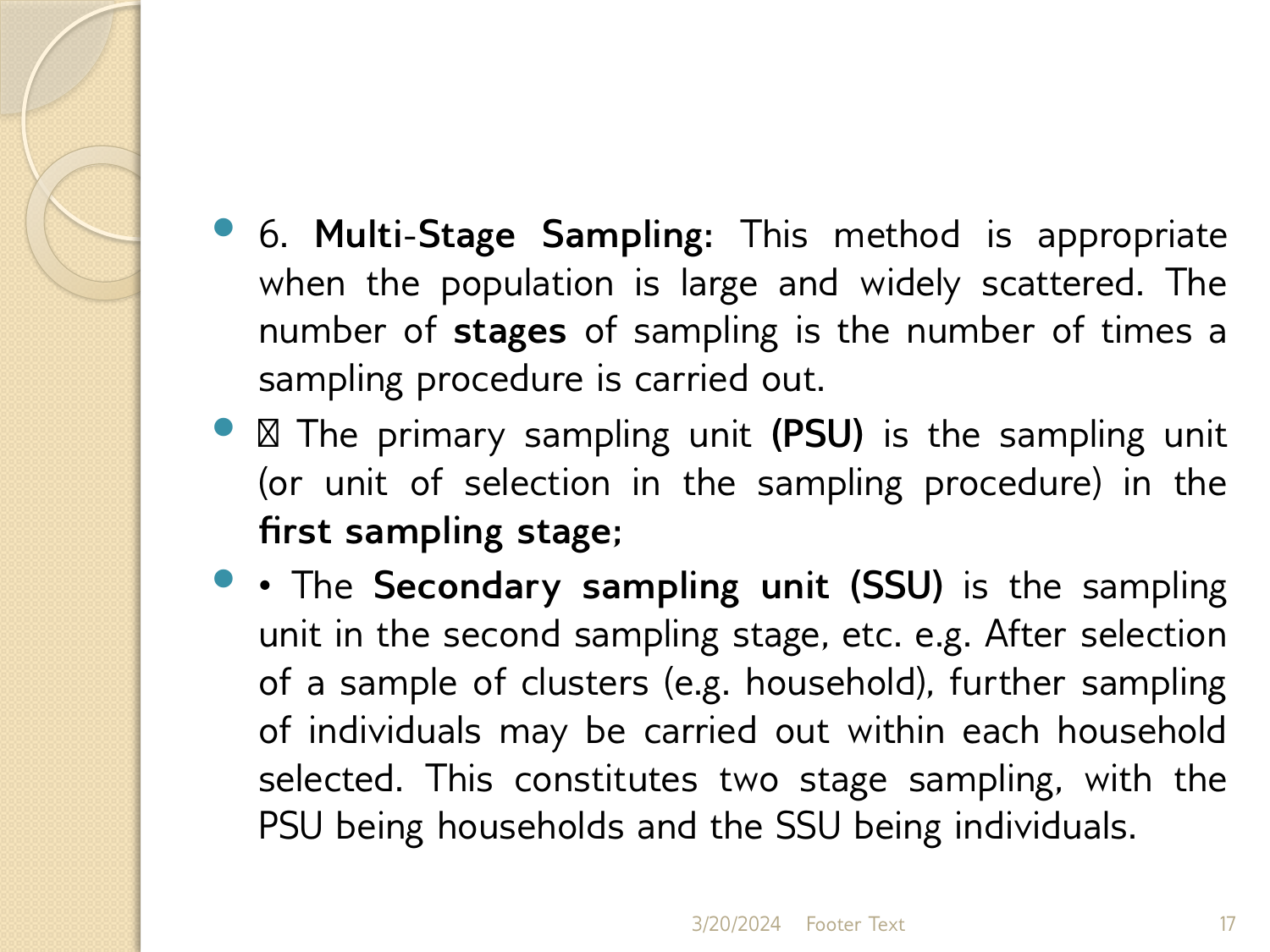

#
6. Multi-Stage Sampling: This method is appropriate when the population is large and widely scattered. The number of stages of sampling is the number of times a sampling procedure is carried out.
􀂃 The primary sampling unit (PSU) is the sampling unit (or unit of selection in the sampling procedure) in the first sampling stage;
• The Secondary sampling unit (SSU) is the sampling unit in the second sampling stage, etc. e.g. After selection of a sample of clusters (e.g. household), further sampling of individuals may be carried out within each household selected. This constitutes two stage sampling, with the PSU being households and the SSU being individuals.
3/20/2024
Footer Text
17